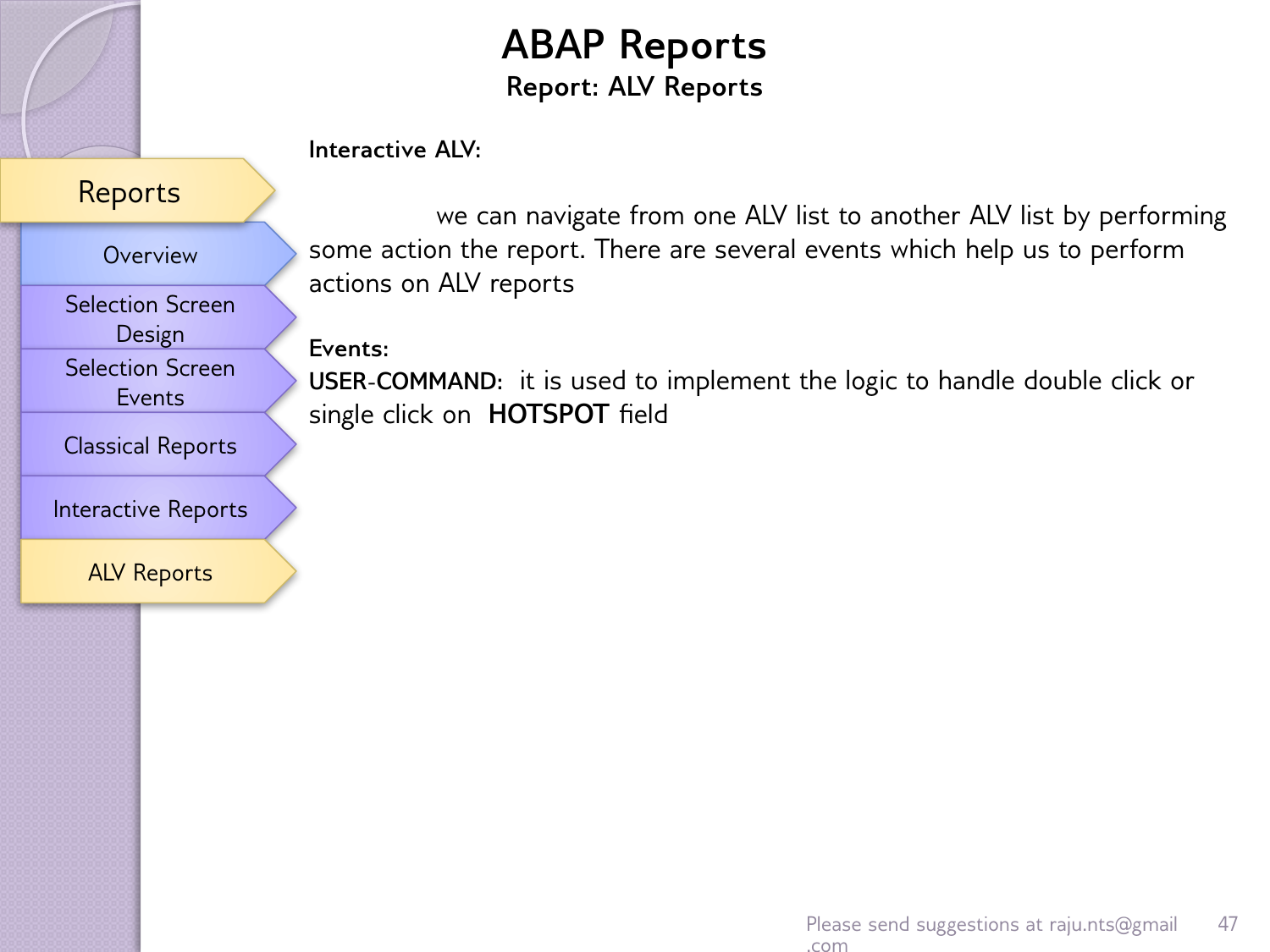

ABAP Reports
Report: ALV Reports
Interactive ALV:

	we can navigate from one ALV list to another ALV list by performing some action the report. There are several events which help us to perform actions on ALV reports

Events:
USER-COMMAND:  it is used to implement the logic to handle double click or single click on  HOTSPOT field
Reports
Overview
Selection Screen Design
Selection Screen Events

Classical Reports
Interactive Reports
ALV Reports
Please send suggestions at raju.nts@gmail.com
47